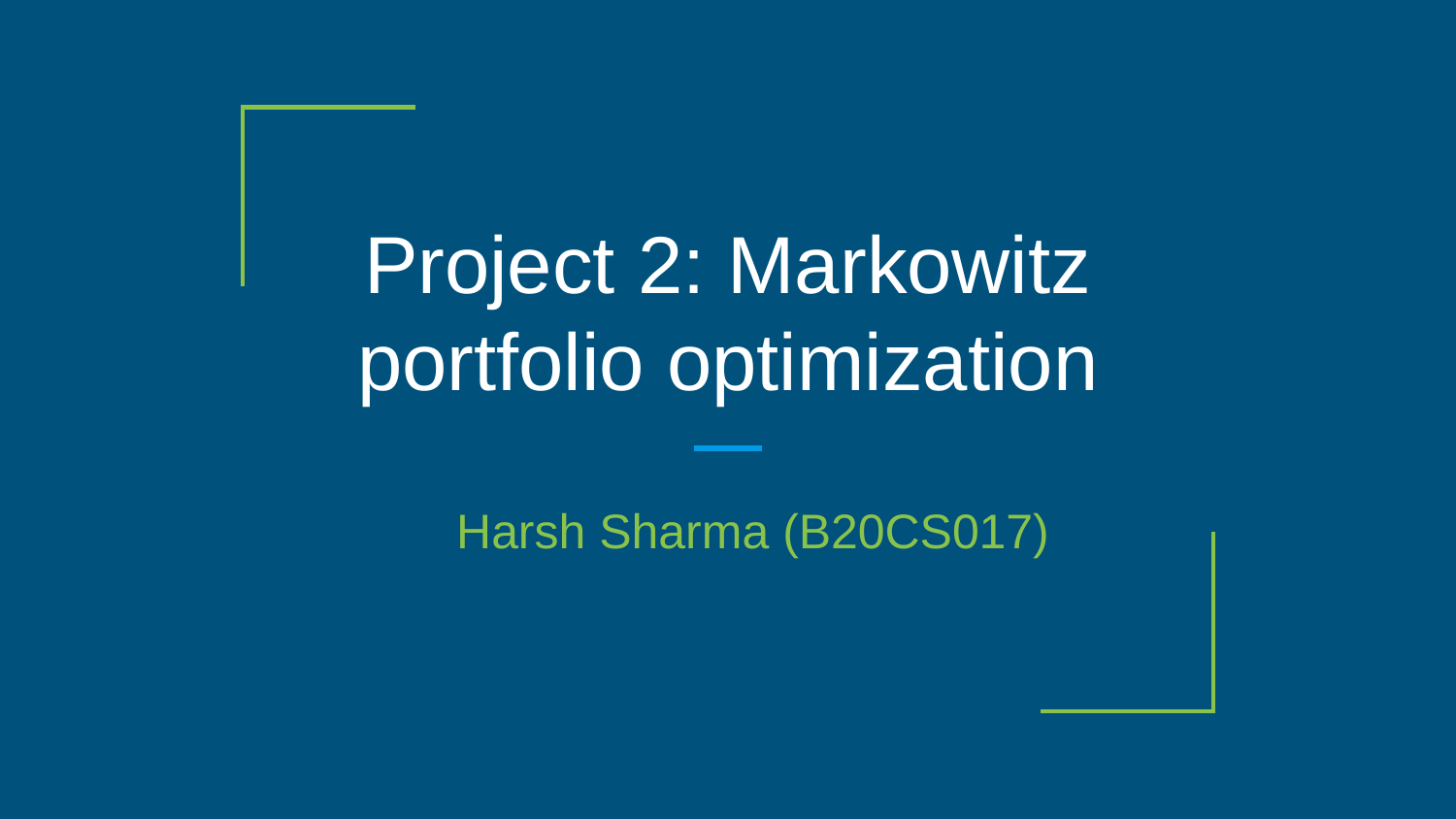

# Project 2: Markowitz portfolio optimization
Harsh Sharma (B20CS017)